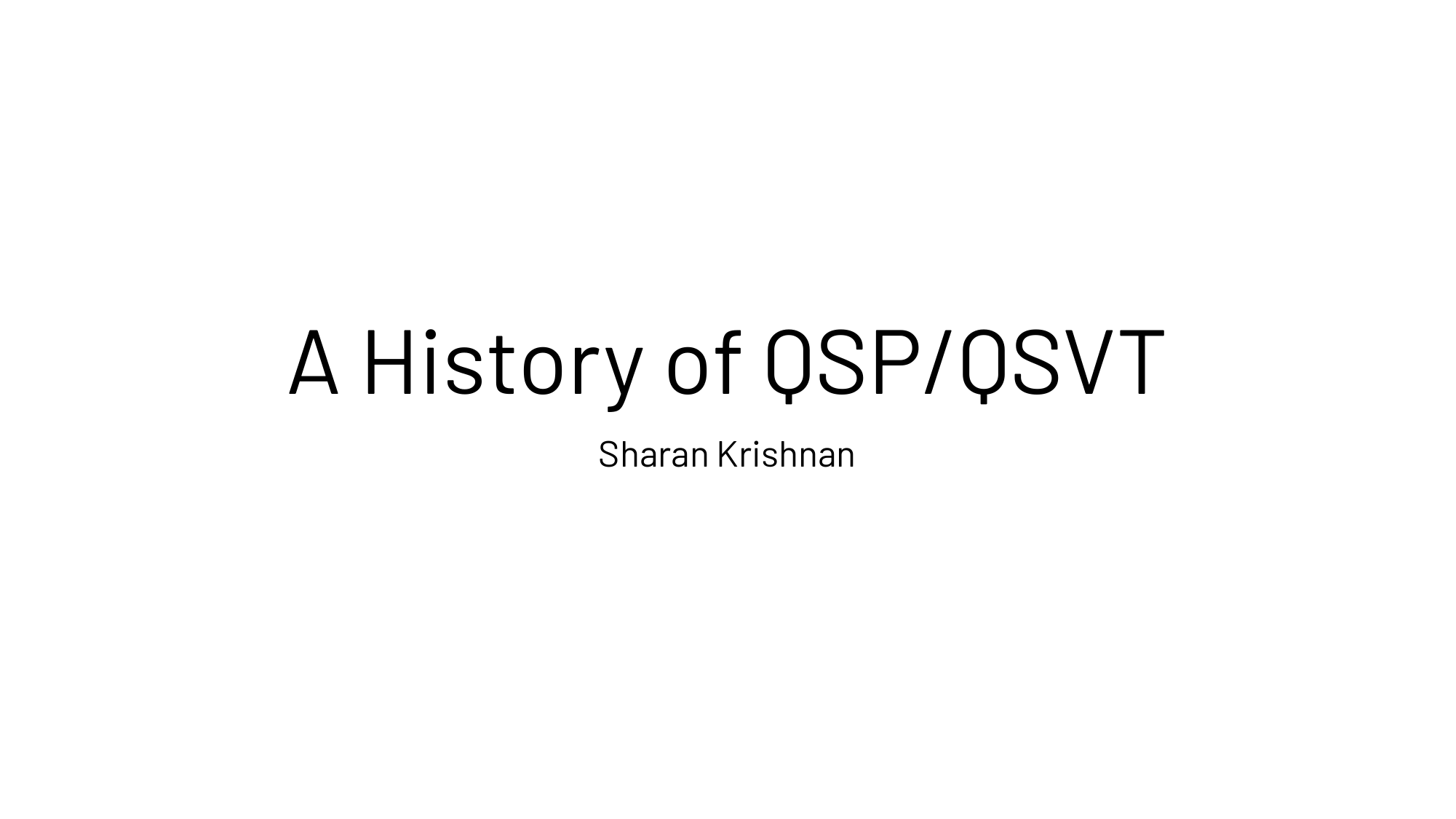

# A History of QSP/QSVT
Sharan Krishnan